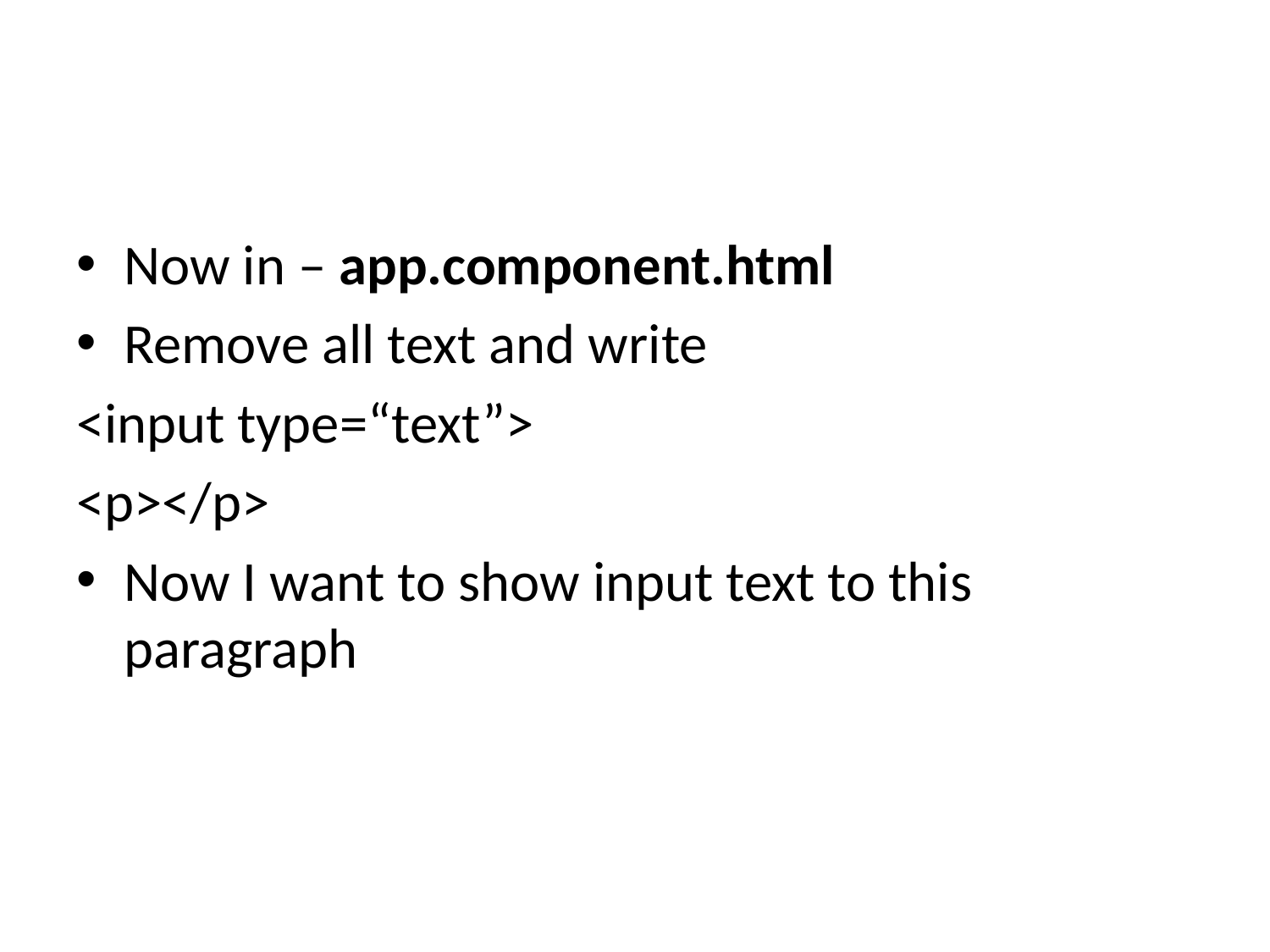

#
Now in – app.component.html
Remove all text and write
<input type=“text”>
<p></p>
Now I want to show input text to this paragraph